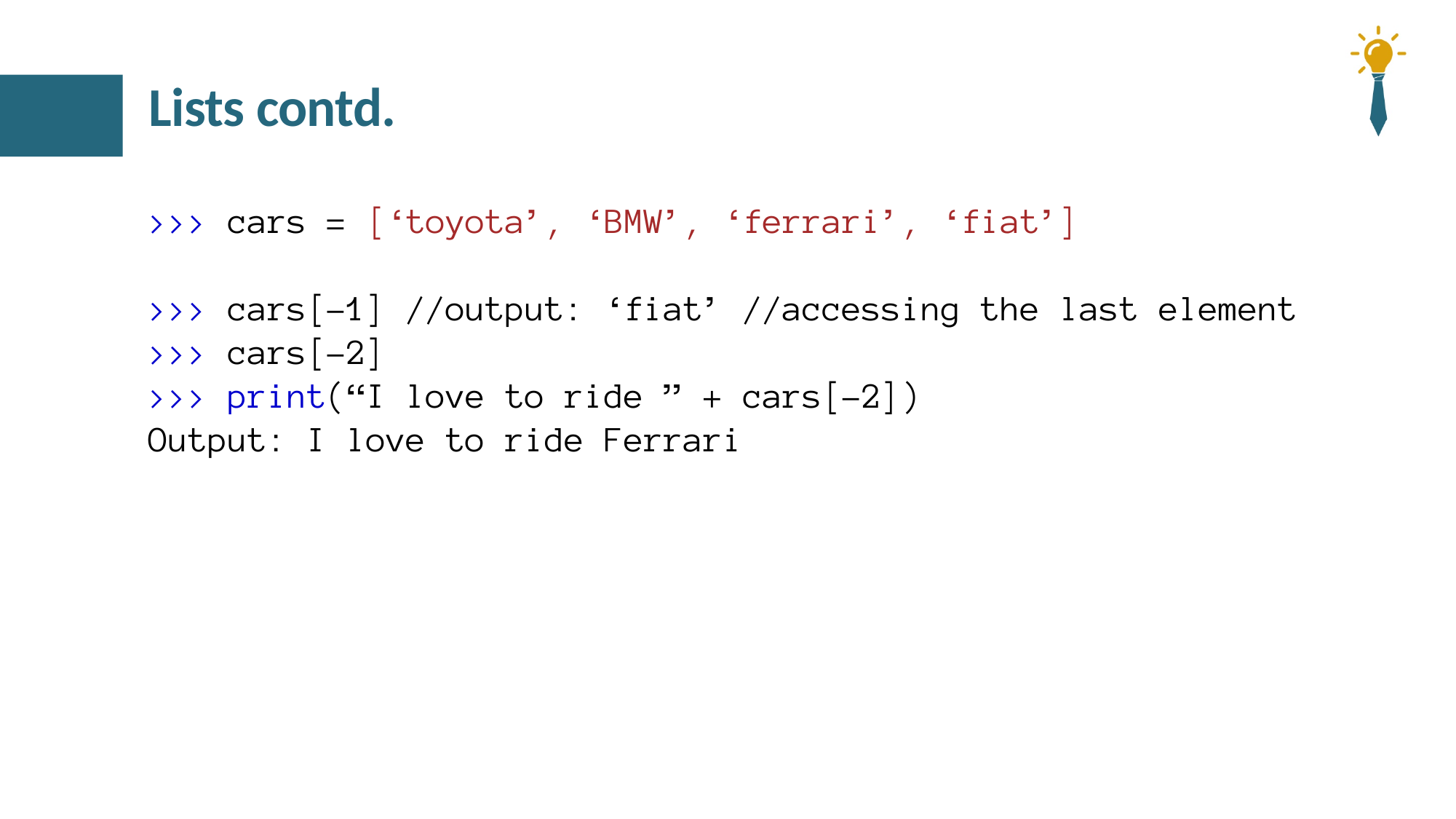

# Lists contd.
>>> cars = [‘toyota’, ‘BMW’, ‘ferrari’, ‘fiat’]

>>> cars[-1] //output: ‘fiat’ //accessing the last element
>>> cars[-2]
>>> print(“I love to ride ” + cars[-2])
Output: I love to ride Ferrari